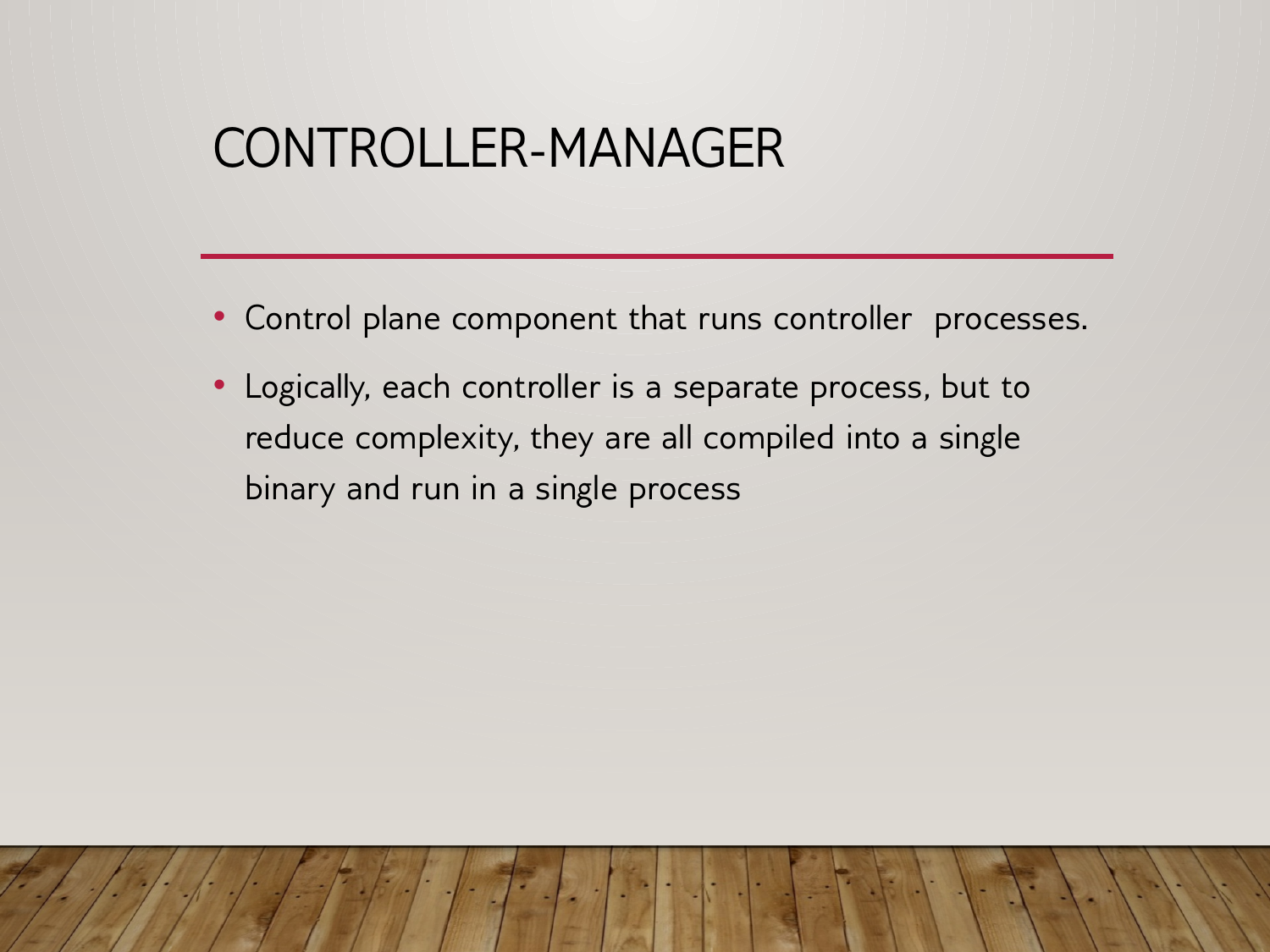

# controller-manager
Control plane component that runs controller  processes.
Logically, each controller is a separate process, but to reduce complexity, they are all compiled into a single binary and run in a single process